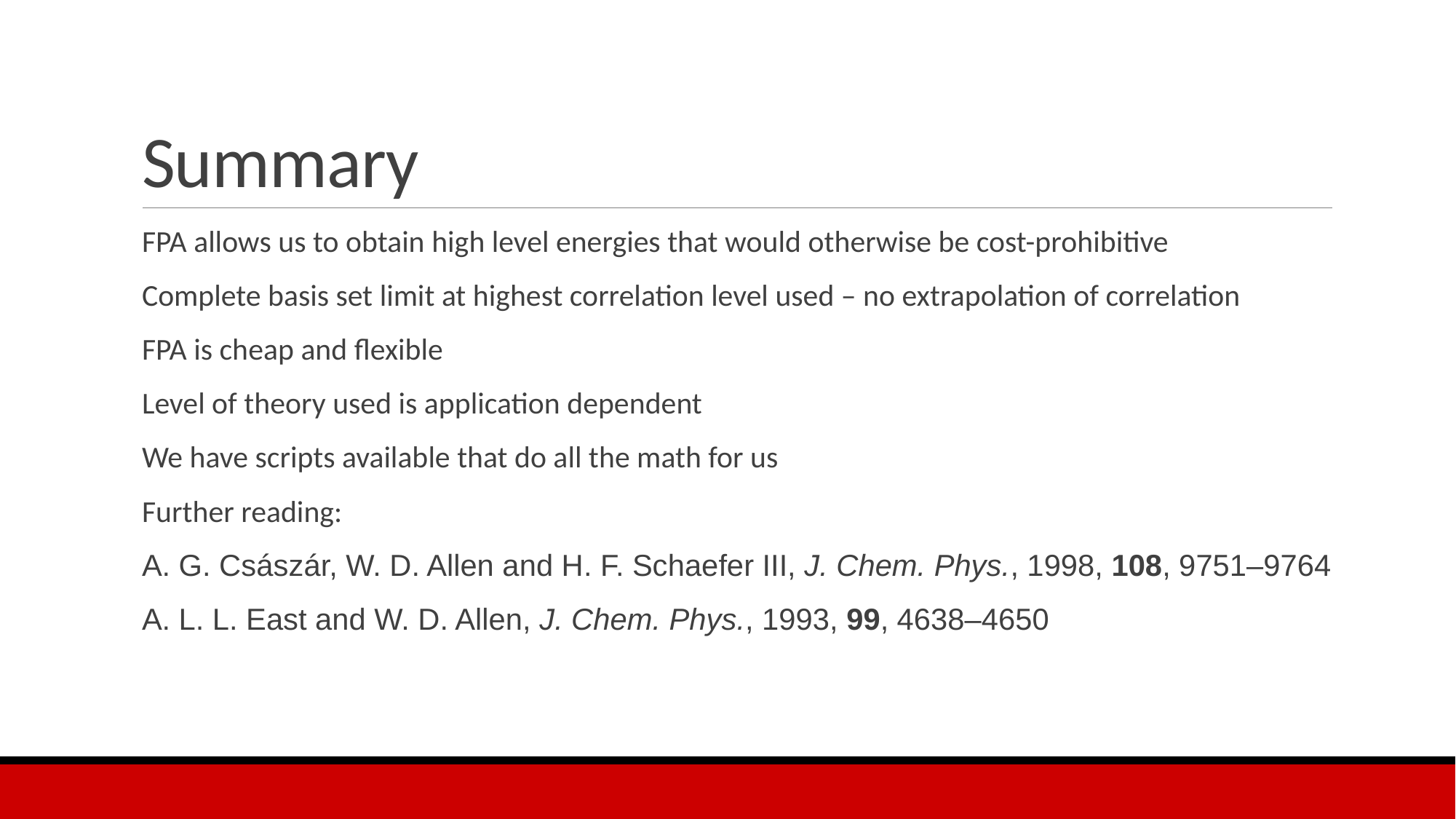

# Summary
FPA allows us to obtain high level energies that would otherwise be cost-prohibitive
Complete basis set limit at highest correlation level used – no extrapolation of correlation
FPA is cheap and flexible
Level of theory used is application dependent
We have scripts available that do all the math for us
Further reading:
A. G. Császár, W. D. Allen and H. F. Schaefer III, J. Chem. Phys., 1998, 108, 9751–9764
A. L. L. East and W. D. Allen, J. Chem. Phys., 1993, 99, 4638–4650